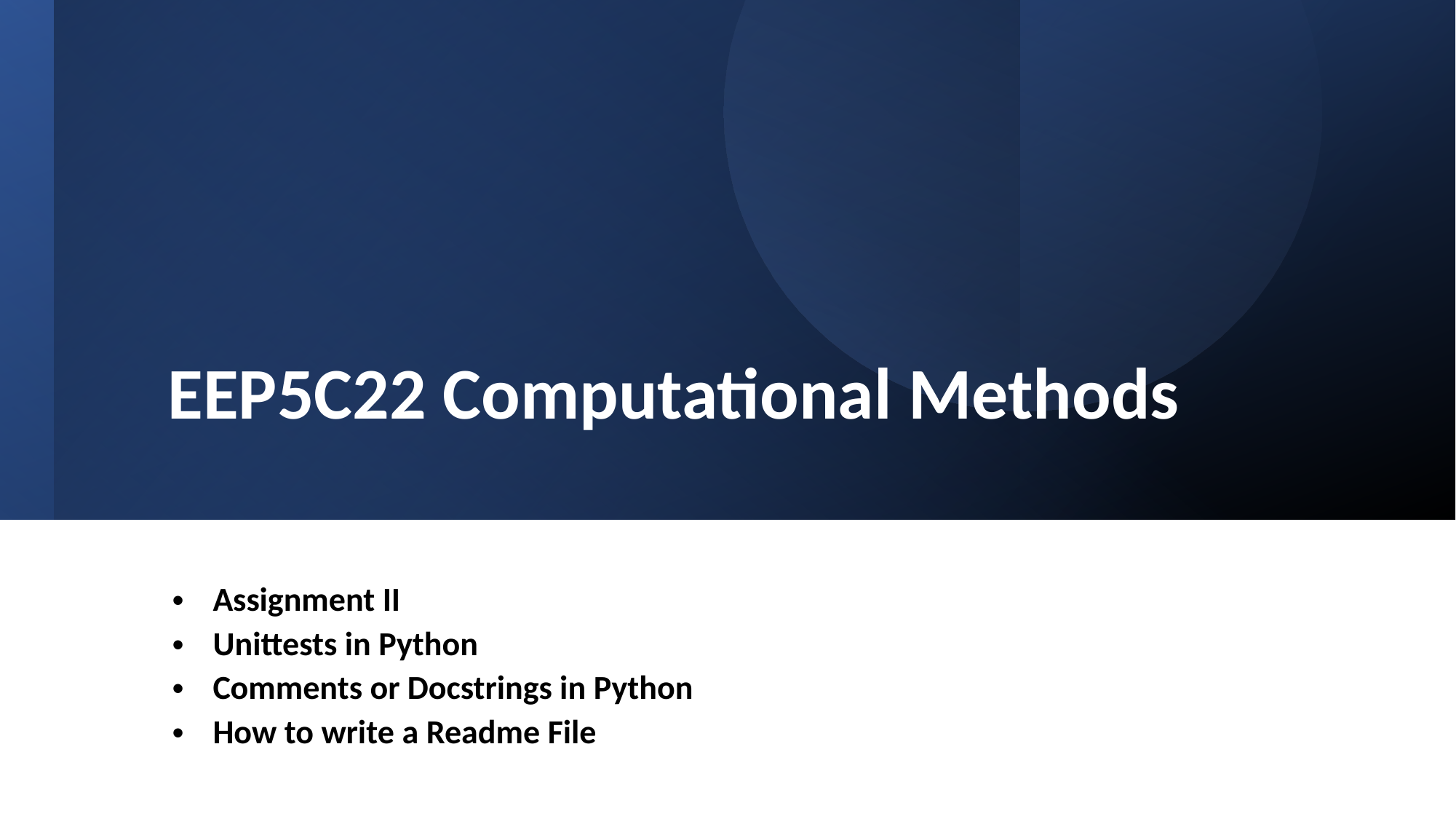

# EEP5C22 Computational Methods
Assignment II
Unittests in Python
Comments or Docstrings in Python
How to write a Readme File